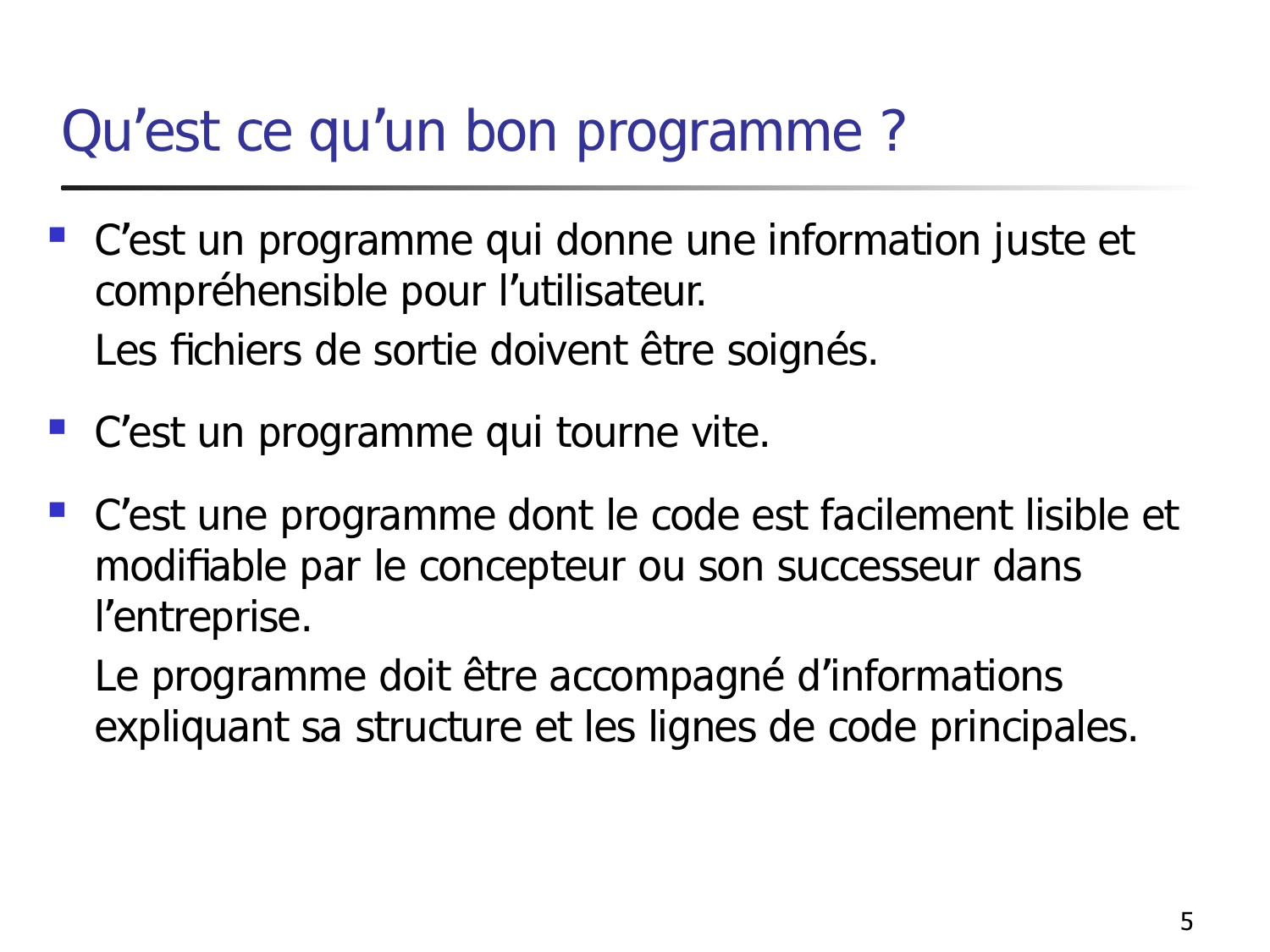

# Qu’est ce qu’un bon programme ?
C’est un programme qui donne une information juste et compréhensible pour l’utilisateur.
	Les fichiers de sortie doivent être soignés.
C’est un programme qui tourne vite.
C’est une programme dont le code est facilement lisible et modifiable par le concepteur ou son successeur dans l’entreprise.
	Le programme doit être accompagné d’informations expliquant sa structure et les lignes de code principales.

5